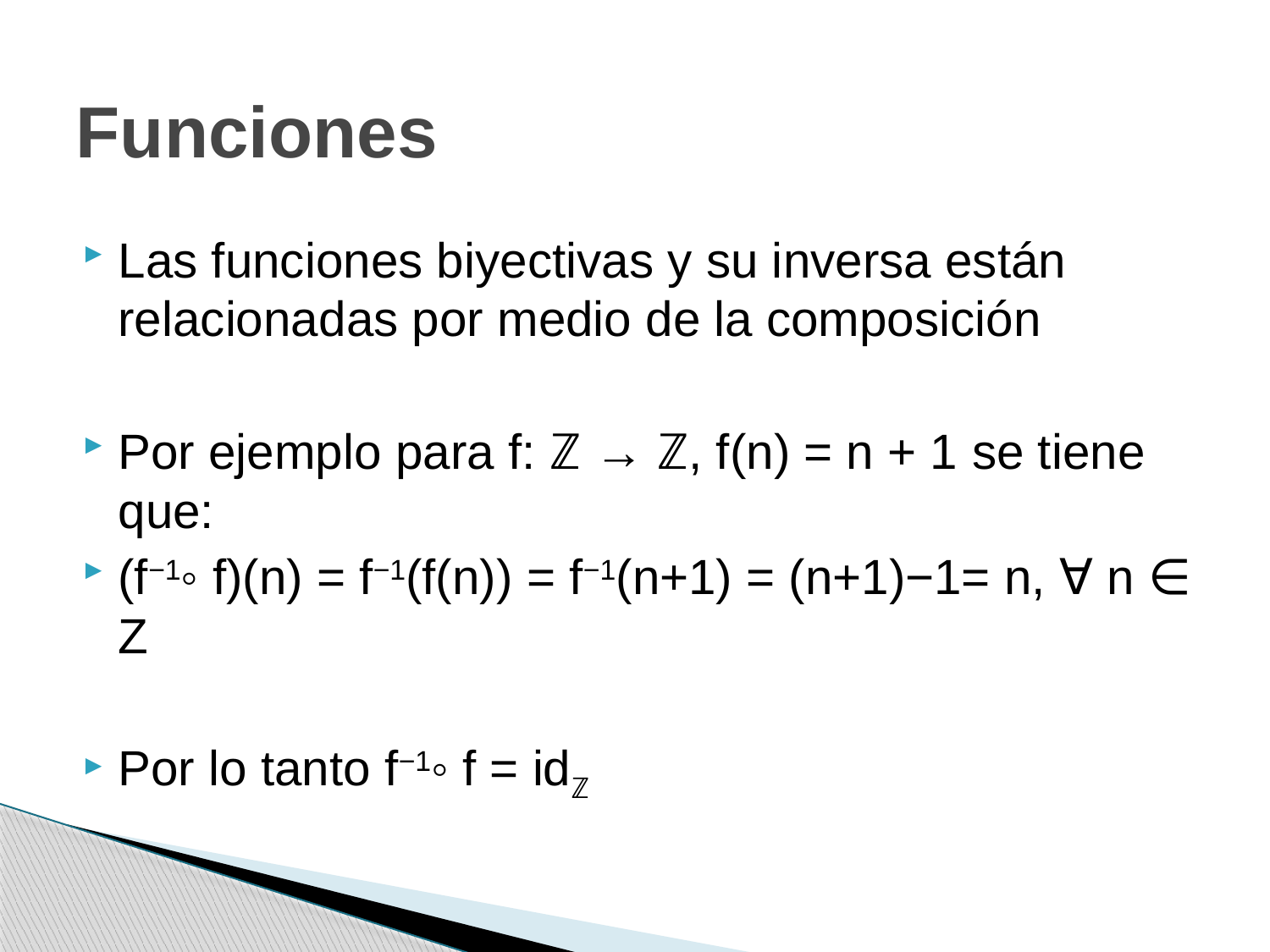

# Funciones
Las funciones biyectivas y su inversa están relacionadas por medio de la composición

Por ejemplo para f: ℤ → ℤ, f(n) = n + 1 se tiene que:
(f−1◦ f)(n) = f−1(f(n)) = f−1(n+1) = (n+1)−1= n, ∀ n ∈ Z

Por lo tanto f−1◦ f = idℤ